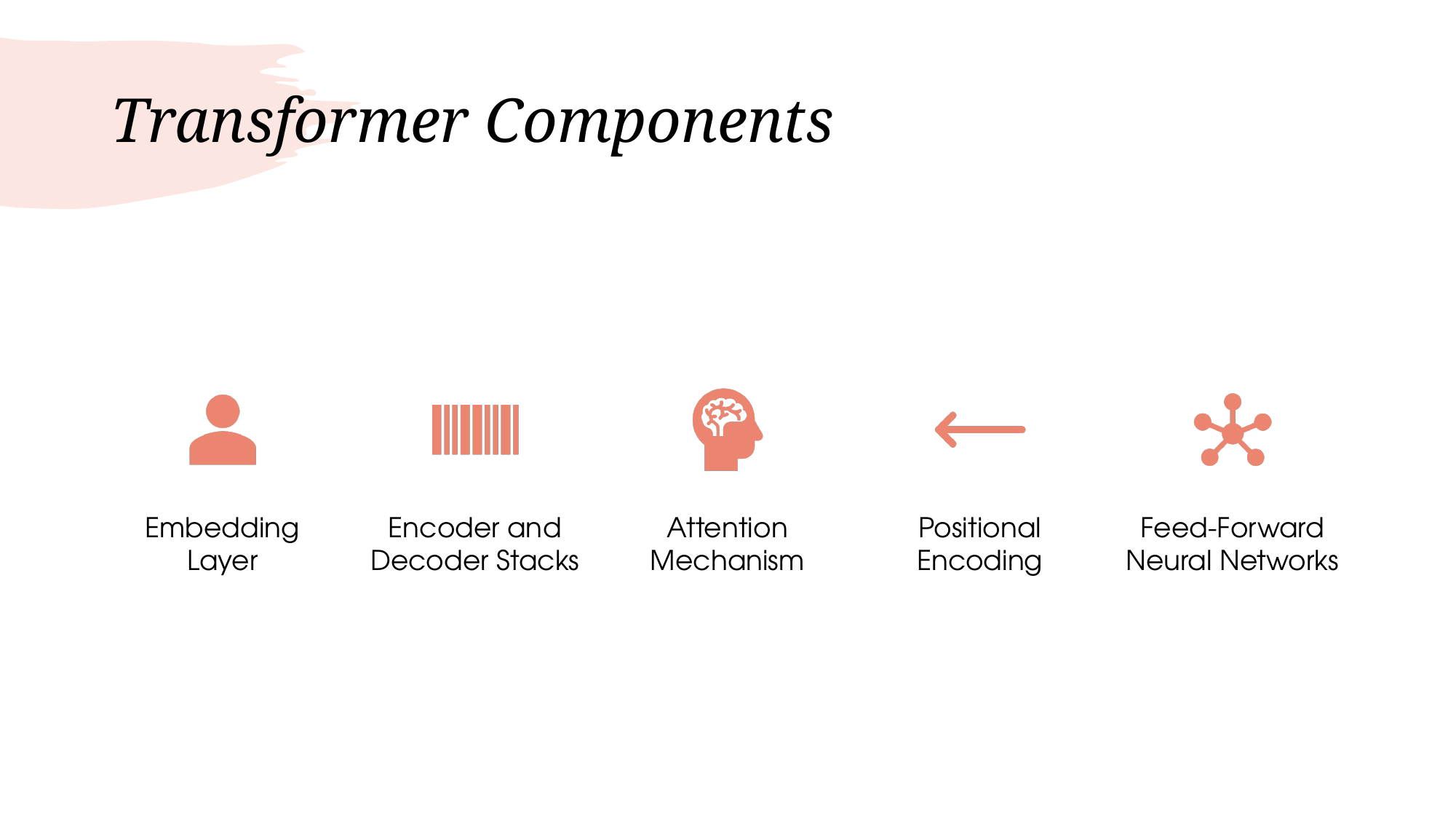

# Transformer Components
Embedding Layer
Encoder and Decoder Stacks
Attention Mechanism
Positional Encoding
Feed-Forward Neural Networks